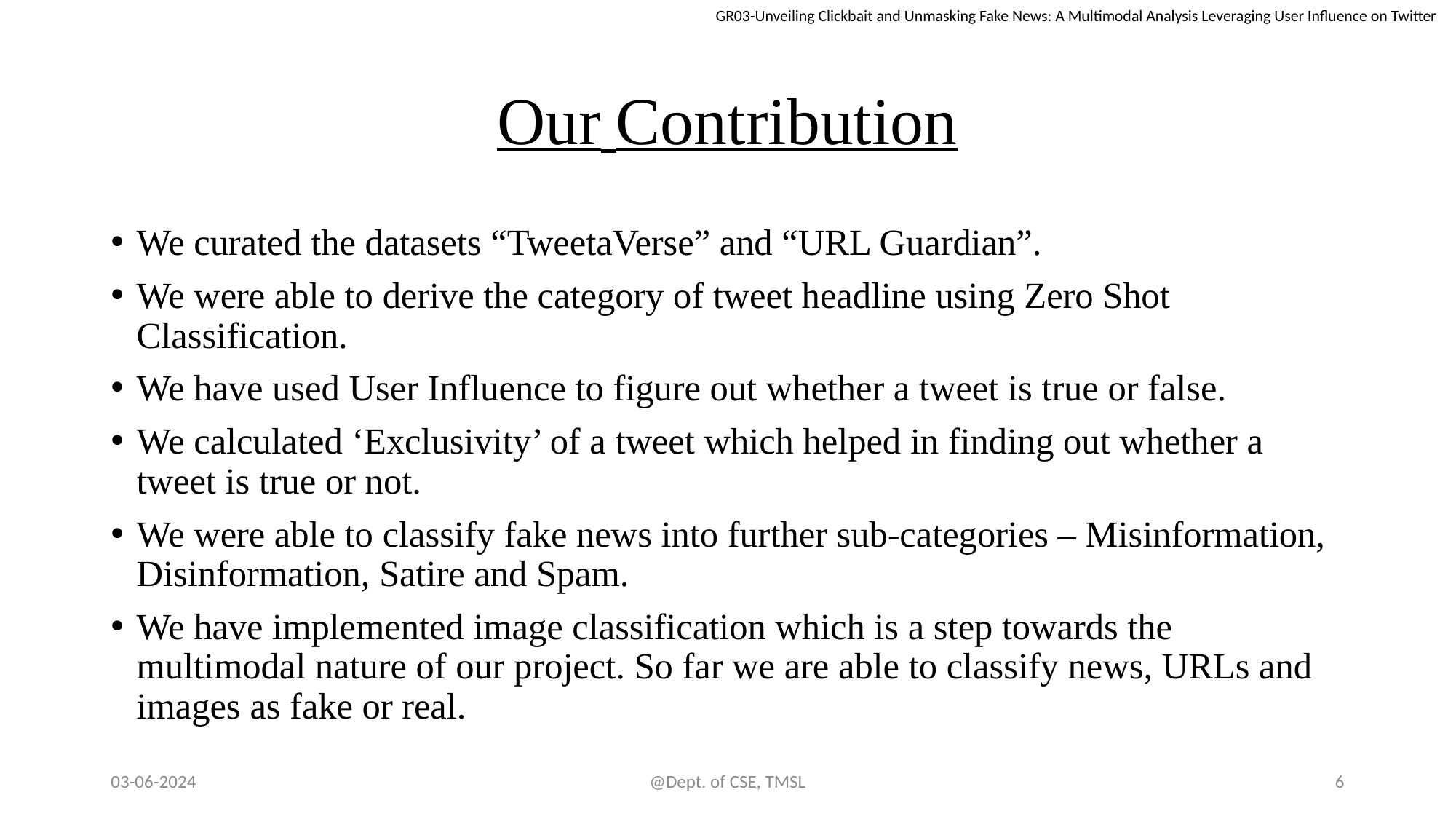

GR03-Unveiling Clickbait and Unmasking Fake News: A Multimodal Analysis Leveraging User Influence on Twitter
# Our Contribution
We curated the datasets “TweetaVerse” and “URL Guardian”.
We were able to derive the category of tweet headline using Zero Shot Classification.
We have used User Influence to figure out whether a tweet is true or false.
We calculated ‘Exclusivity’ of a tweet which helped in finding out whether a tweet is true or not.
We were able to classify fake news into further sub-categories – Misinformation, Disinformation, Satire and Spam.
We have implemented image classification which is a step towards the multimodal nature of our project. So far we are able to classify news, URLs and images as fake or real.

03-06-2024
@Dept. of CSE, TMSL
6